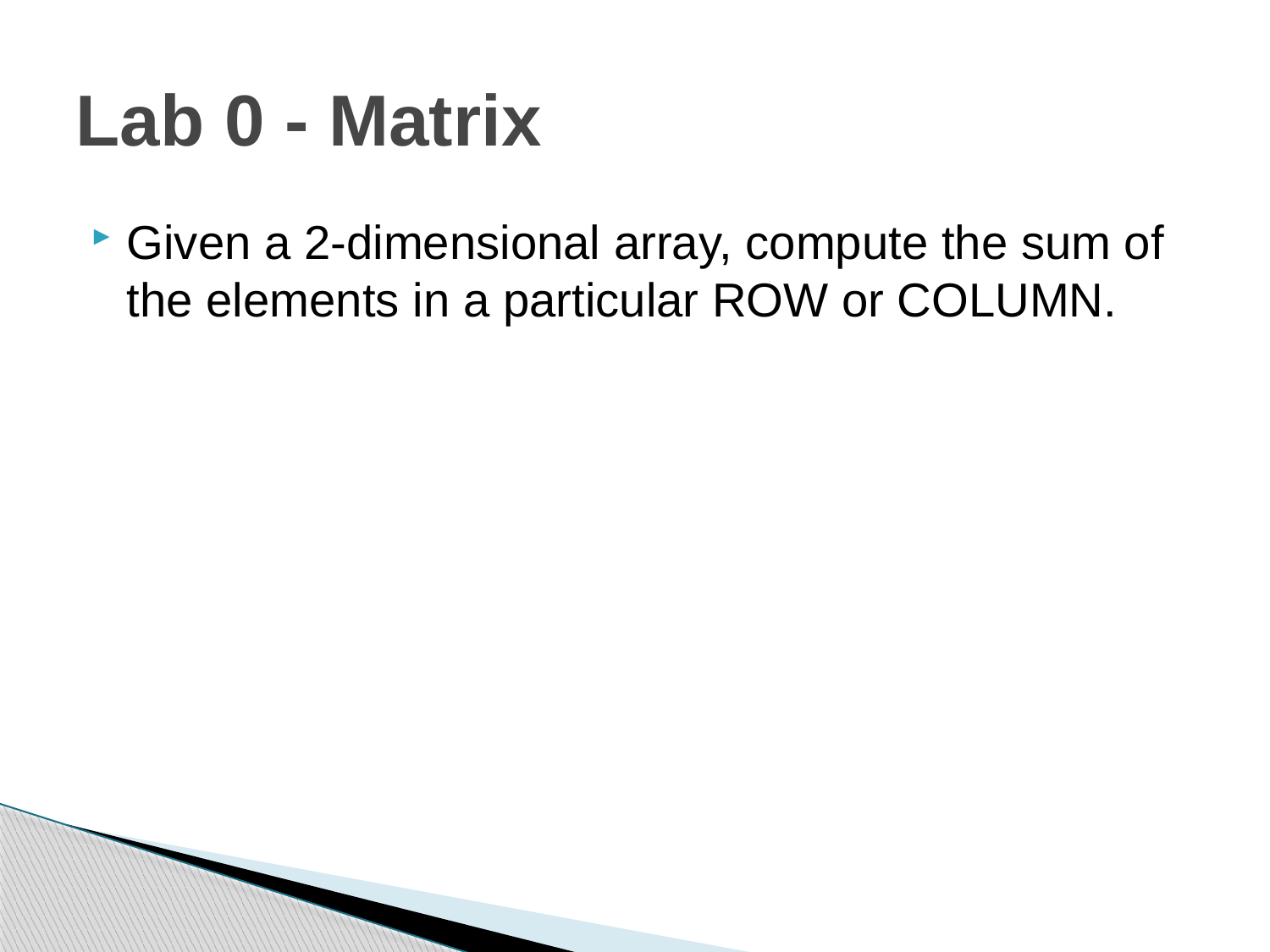

# Lab 0 - Matrix
Given a 2-dimensional array, compute the sum of the elements in a particular ROW or COLUMN.